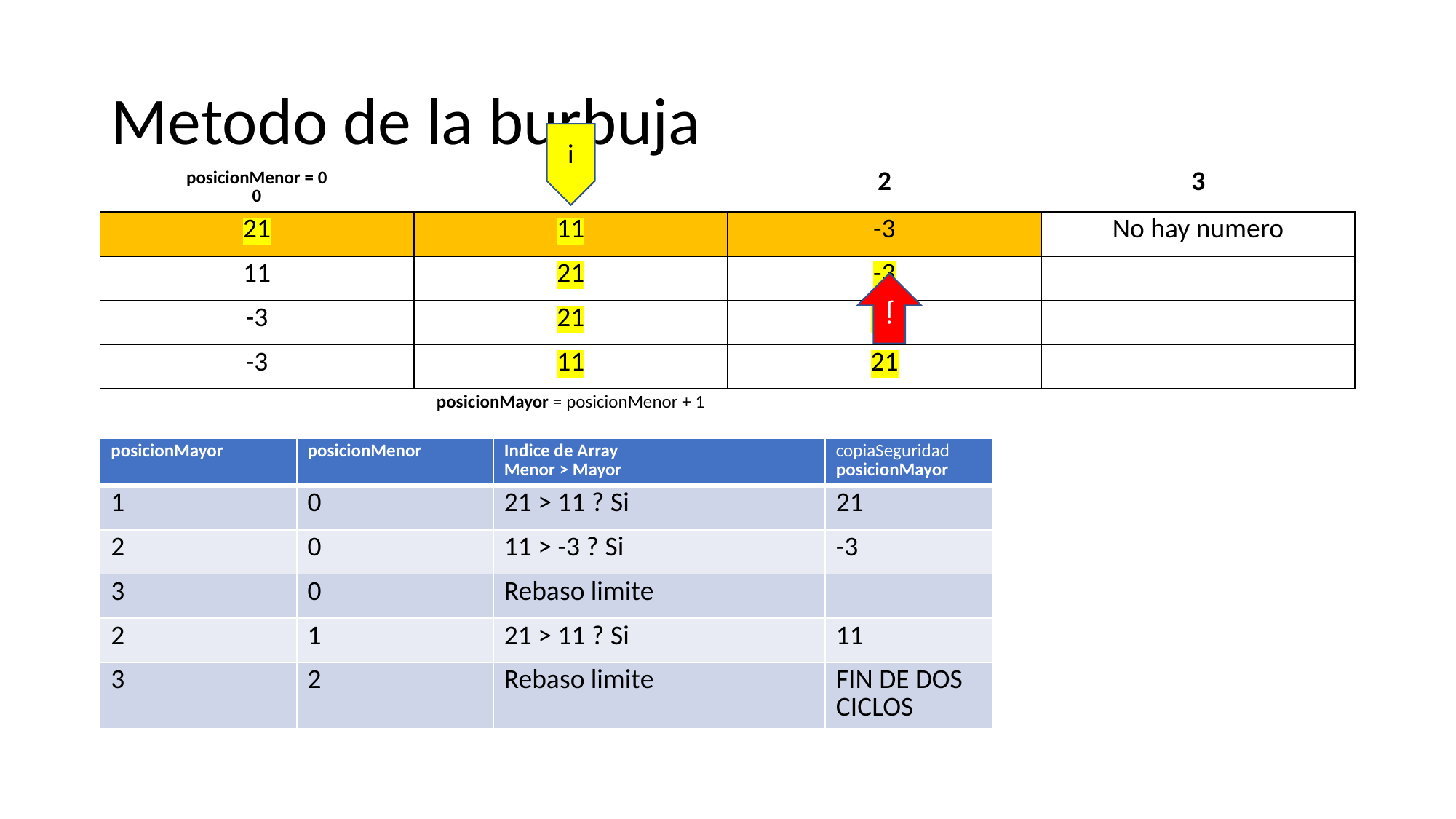

# Metodo de la burbuja
i
| posicionMenor = 0 0 | 1 | 2 | 3 |
| --- | --- | --- | --- |
| 21 | 11 | -3 | No hay numero |
| 11 | 21 | -3 |  |
| -3 | 21 | 11 |  |
| -3 | 11 | 21 |  |
|  | posicionMayor = posicionMenor + 1 |  |  |
|  | 1 |  |  |
j
| posicionMayor | posicionMenor | Indice de Array Menor > Mayor | copiaSeguridad posicionMayor |
| --- | --- | --- | --- |
| 1 | 0 | 21 > 11 ? Si | 21 |
| 2 | 0 | 11 > -3 ? Si | -3 |
| 3 | 0 | Rebaso limite |  |
| 2 | 1 | 21 > 11 ? Si | 11 |
| 3 | 2 | Rebaso limite | FIN DE DOS CICLOS |